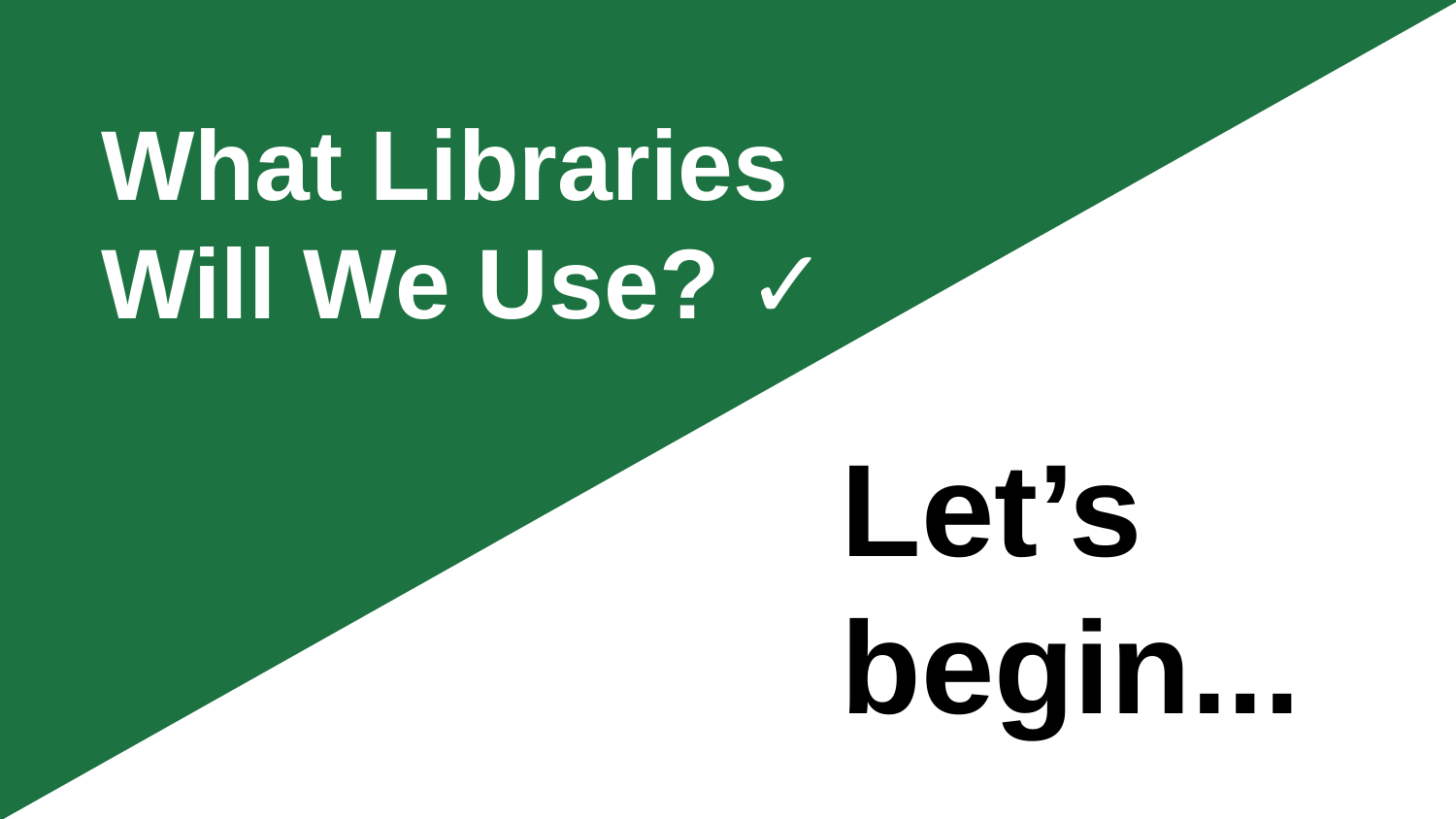

# What Libraries Will We Use? ✓
Let’s begin...